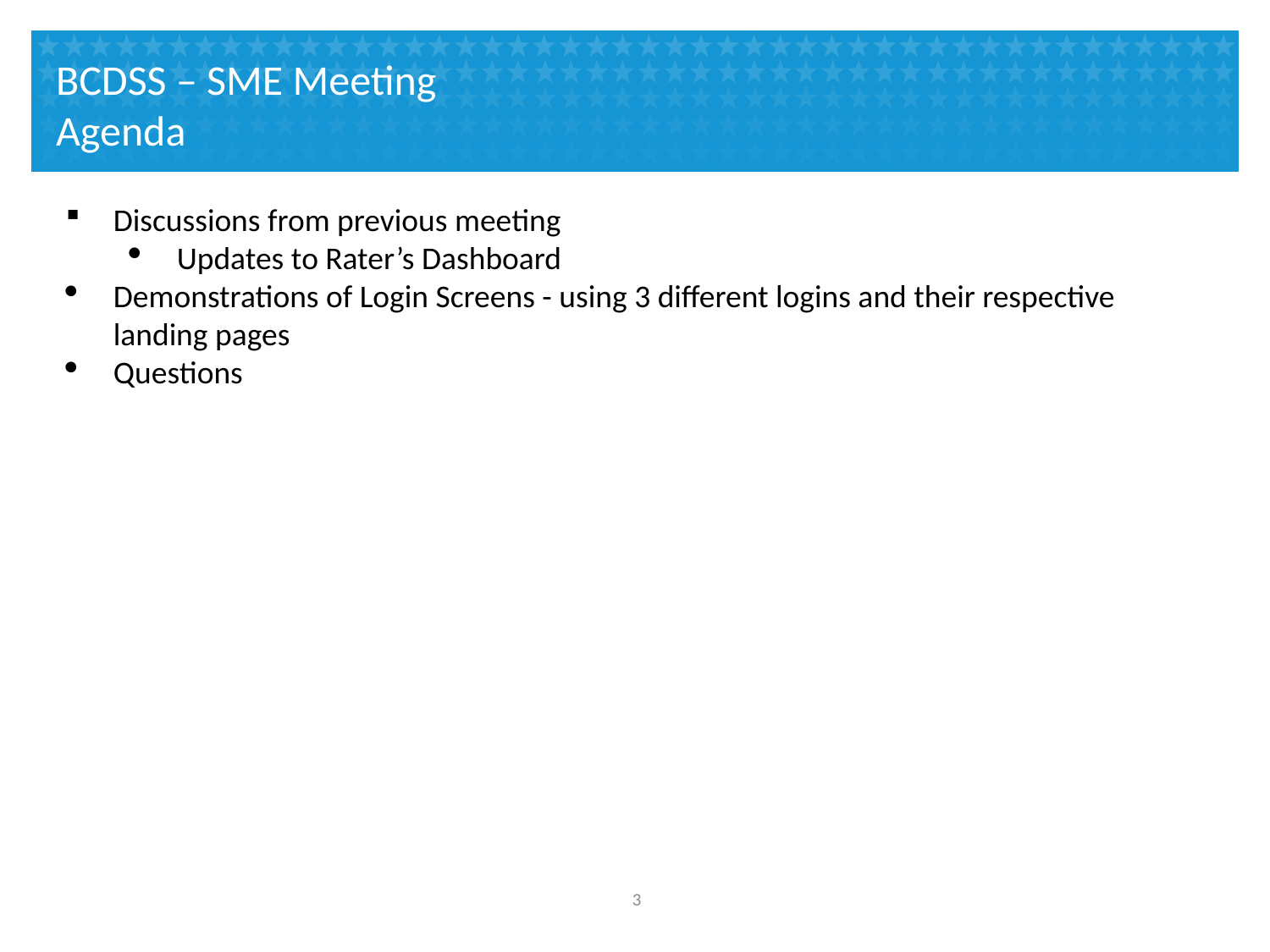

# BCDSS – SME Meeting Agenda
Discussions from previous meeting
Updates to Rater’s Dashboard
Demonstrations of Login Screens - using 3 different logins and their respective landing pages
Questions

3